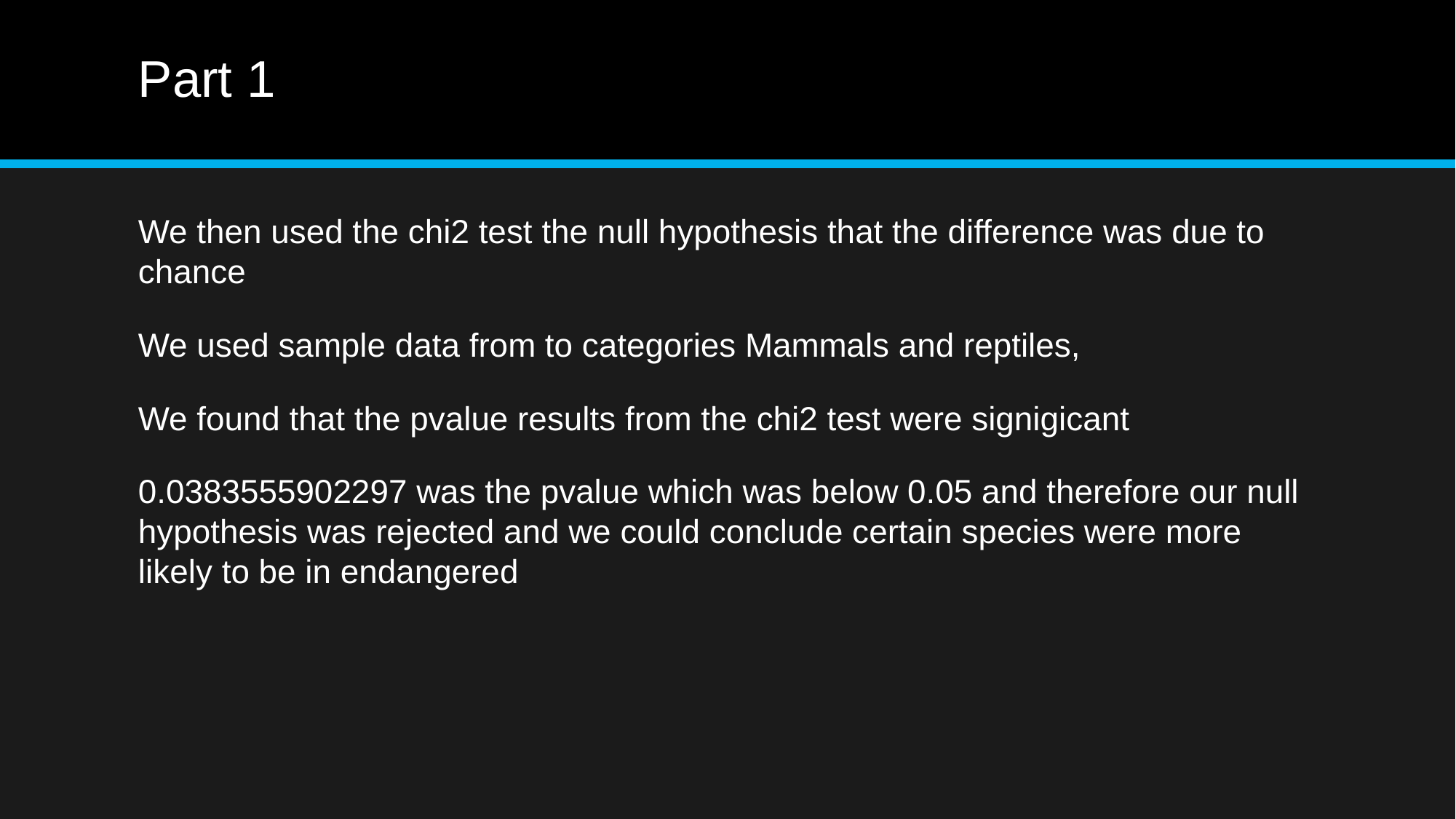

# Part 1
We then used the chi2 test the null hypothesis that the difference was due to chance
We used sample data from to categories Mammals and reptiles,
We found that the pvalue results from the chi2 test were signigicant
0.0383555902297 was the pvalue which was below 0.05 and therefore our null hypothesis was rejected and we could conclude certain species were more likely to be in endangered